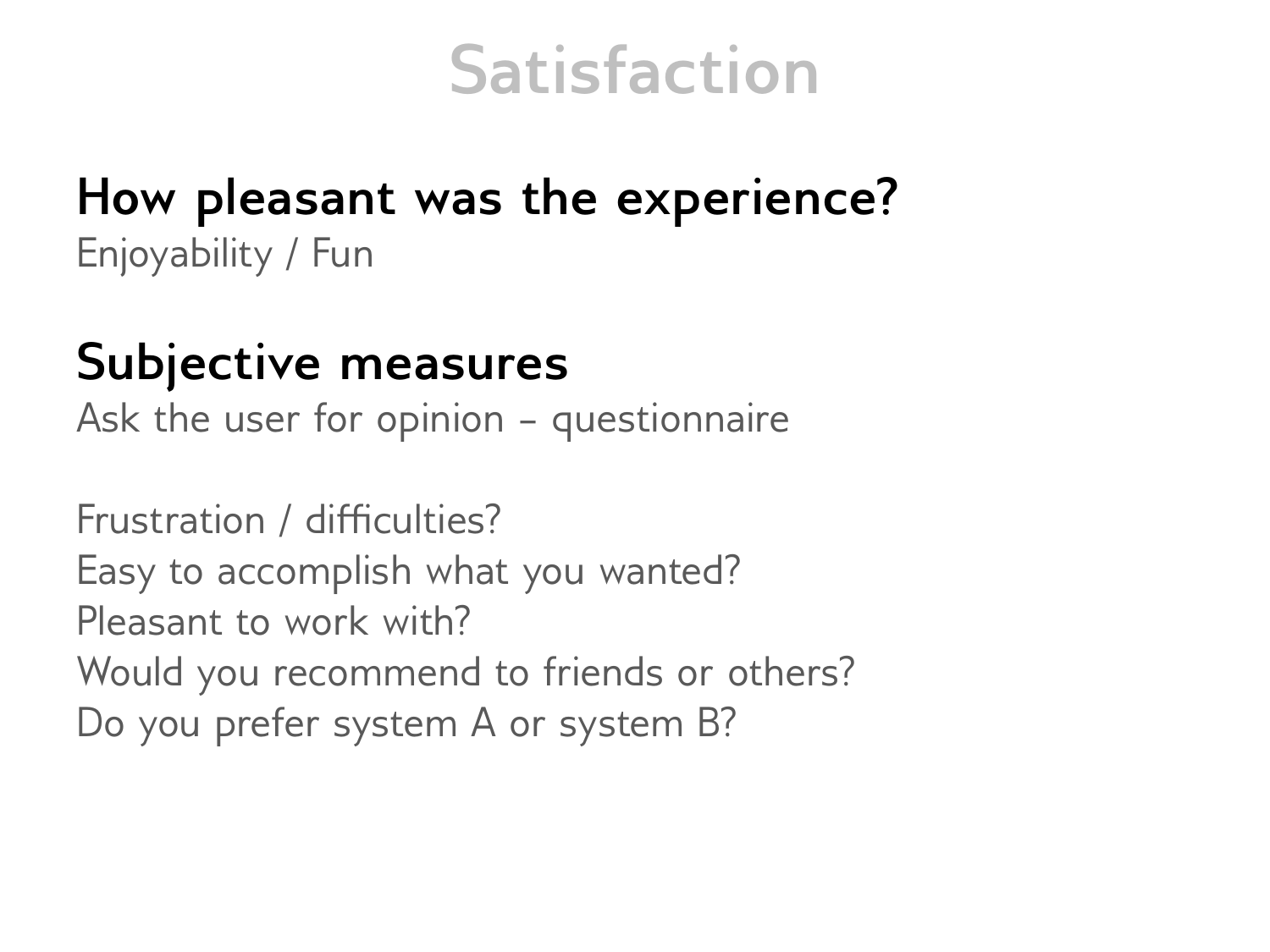

# Satisfaction
How pleasant was the experience?
Enjoyability / Fun

Subjective measures
Ask the user for opinion – questionnaire

Frustration / difficulties?
Easy to accomplish what you wanted?
Pleasant to work with?
Would you recommend to friends or others?
Do you prefer system A or system B?